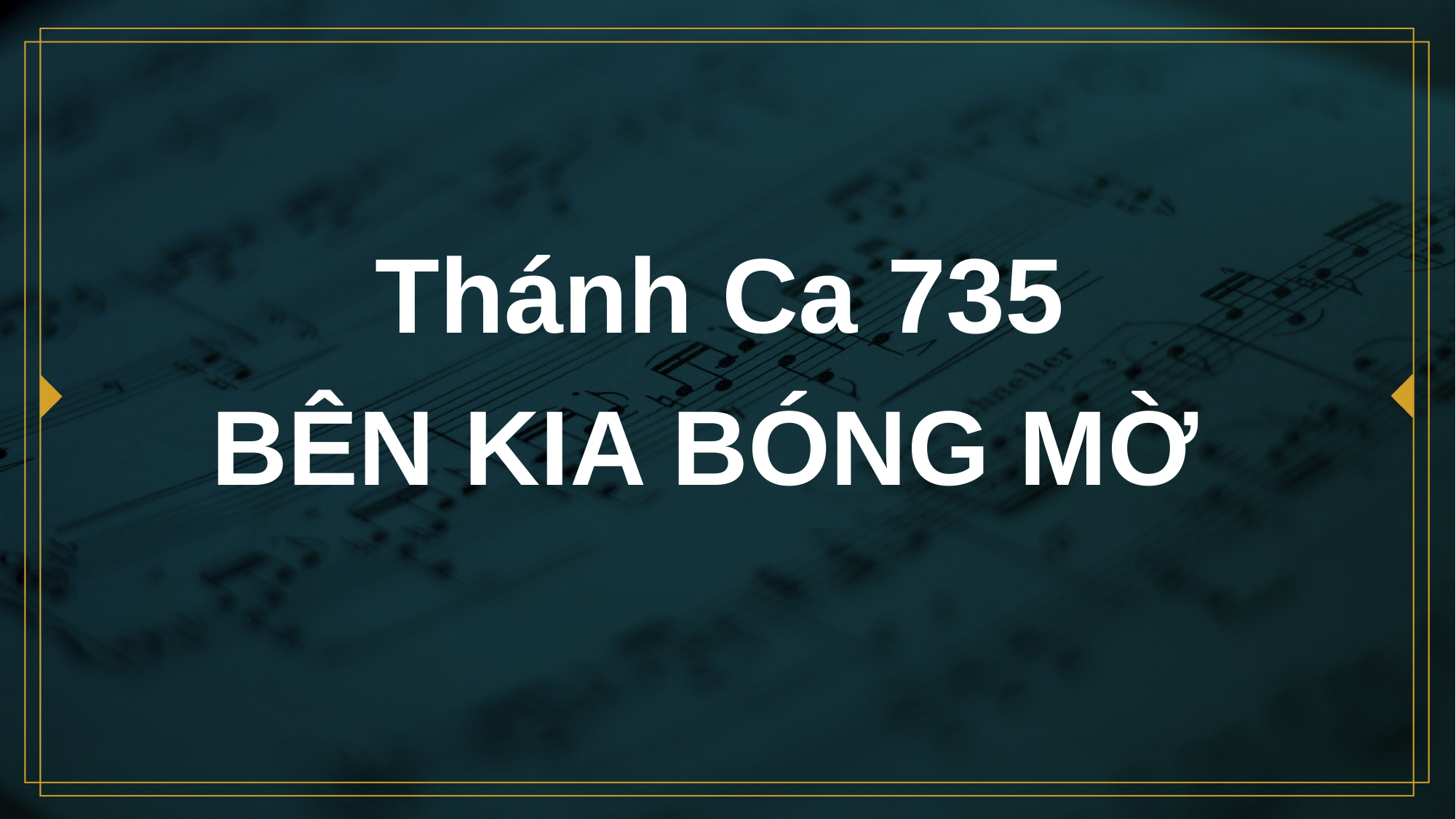

# Thánh Ca 735 BÊN KIA BÓNG MỜ